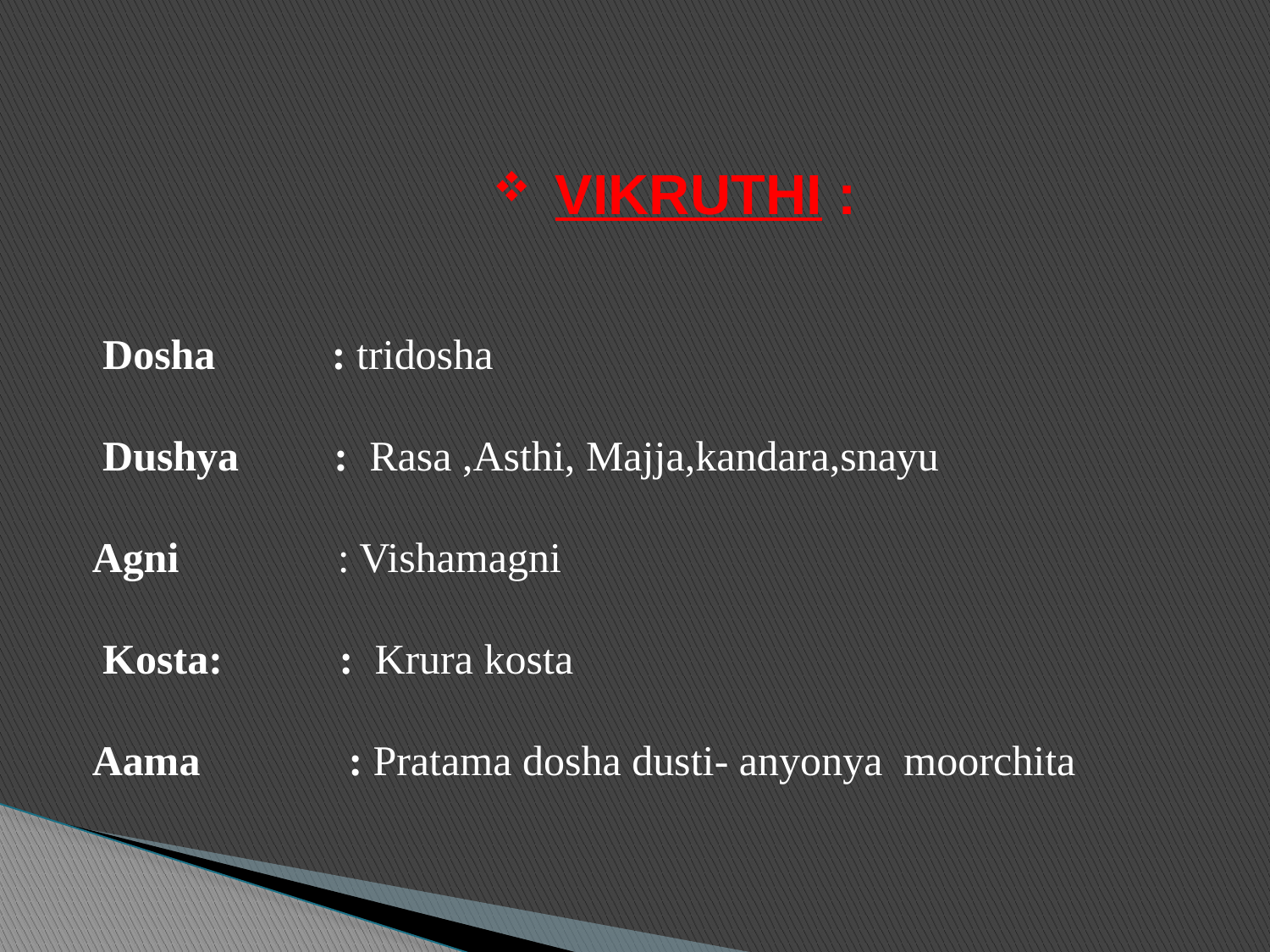

VIKRUTHI :

 Dosha           : tridosha

 Dushya         :  Rasa ,Asthi, Majja,kandara,snayu

Agni               : Vishamagni

 Kosta:           :  Krura kosta

Aama              : Pratama dosha dusti- anyonya  moorchita